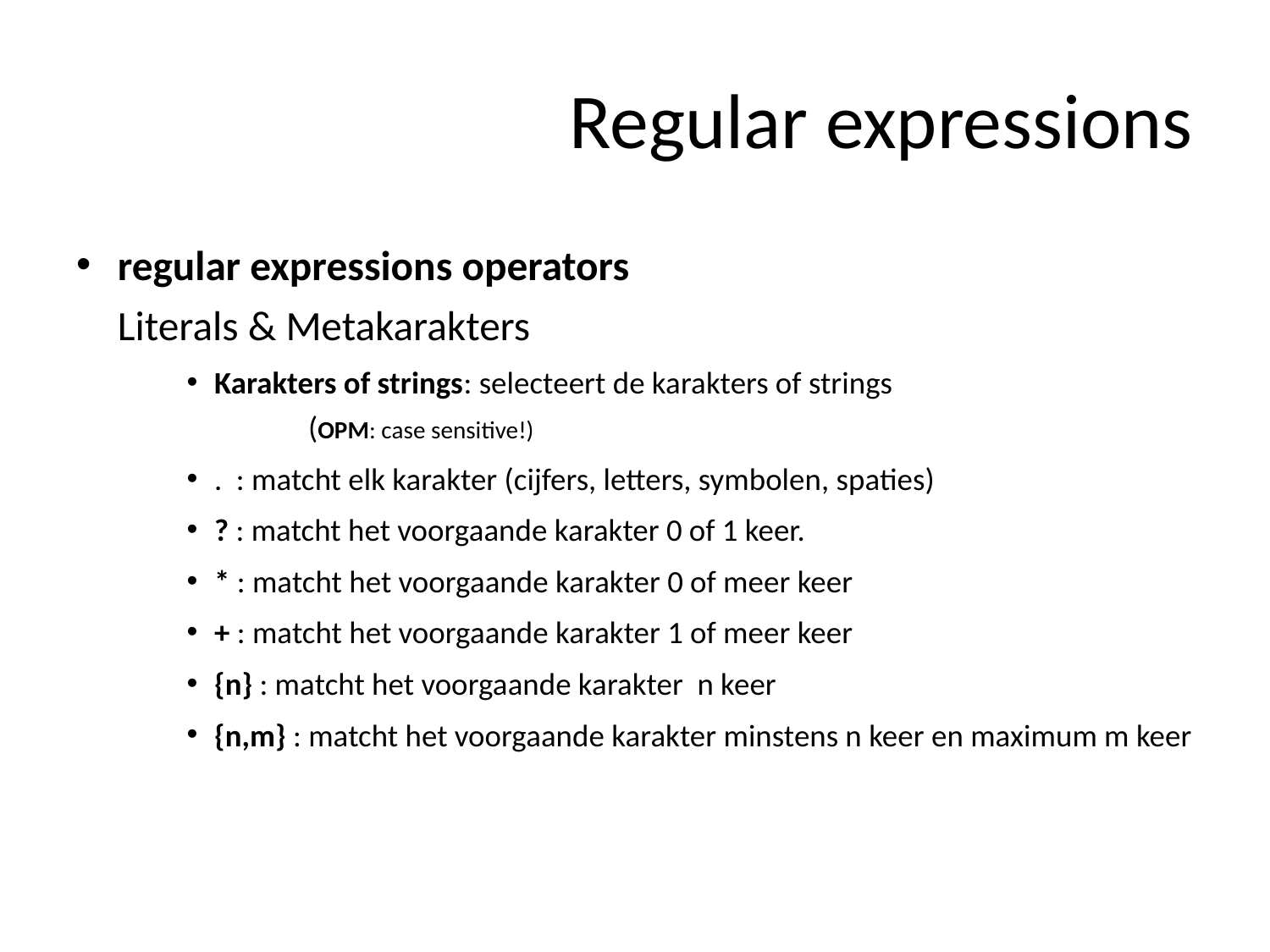

# Regular expressions
regular expressions operators
Literals & Metakarakters
Karakters of strings: selecteert de karakters of strings
	(OPM: case sensitive!)
.  : matcht elk karakter (cijfers, letters, symbolen, spaties)
? : matcht het voorgaande karakter 0 of 1 keer.
* : matcht het voorgaande karakter 0 of meer keer
+ : matcht het voorgaande karakter 1 of meer keer
{n} : matcht het voorgaande karakter  n keer
{n,m} : matcht het voorgaande karakter minstens n keer en maximum m keer